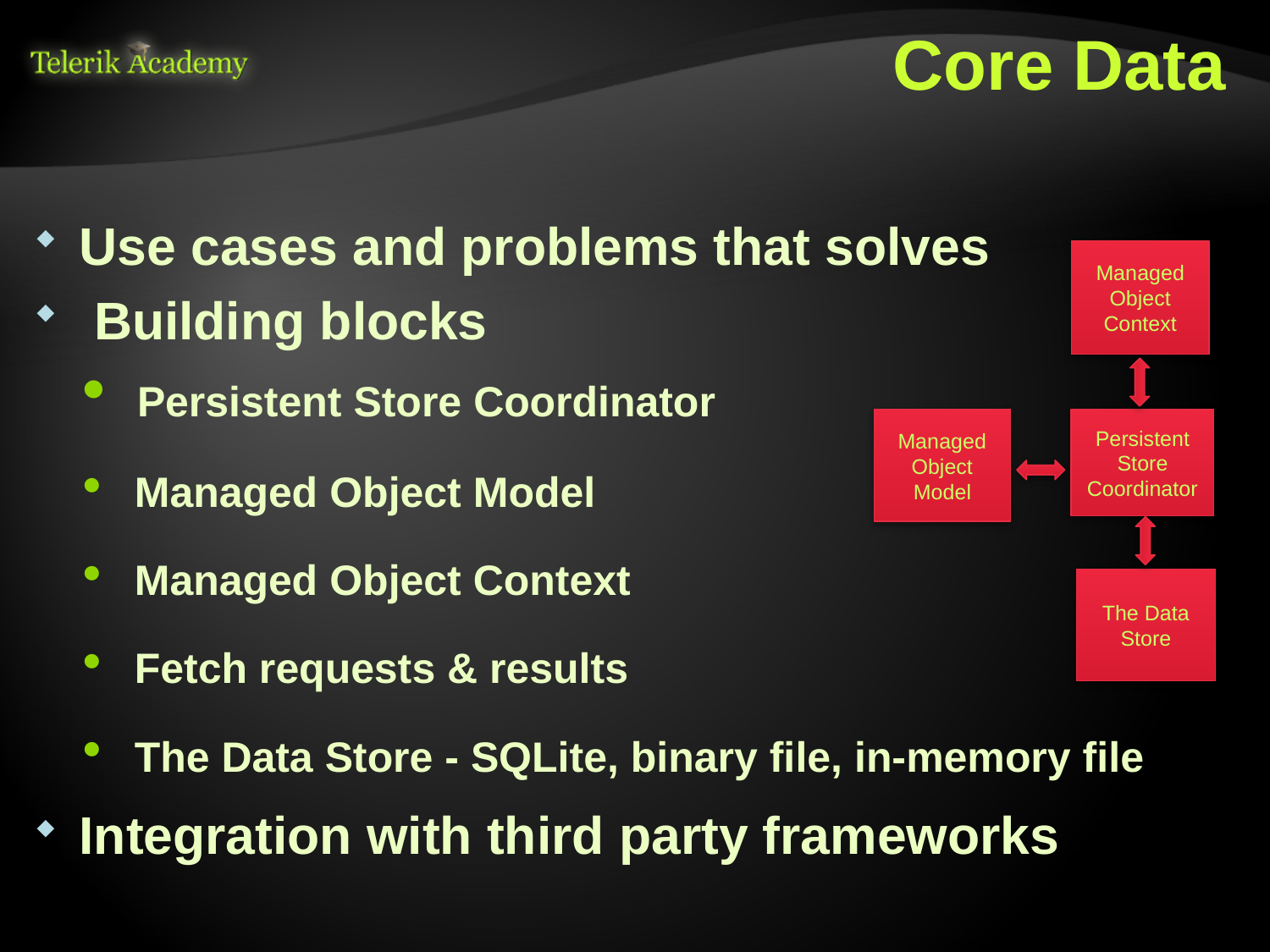

# Core Data
Use cases and problems that solves
 Building blocks
 Persistent Store Coordinator
 Managed Object Model
 Managed Object Context
 Fetch requests & results
 The Data Store - SQLite, binary file, in-memory file
Integration with third party frameworks
Managed Object Context

Managed Object Model
Persistent Store Coordinator

The Data Store